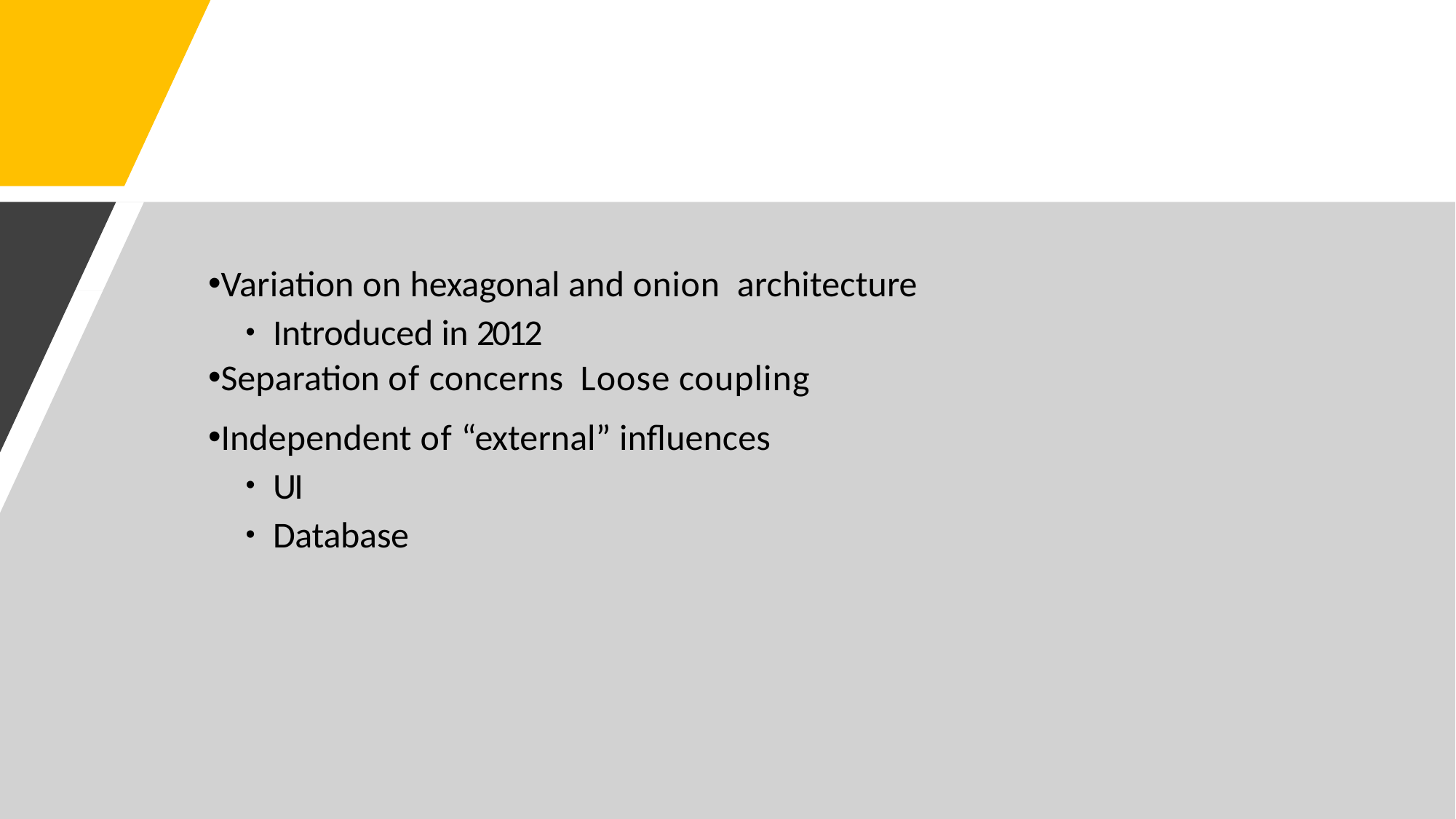

Variation on hexagonal and onion  architecture
Introduced in 2012
Separation of concerns  Loose coupling
Independent of “external” influences
UI
Database